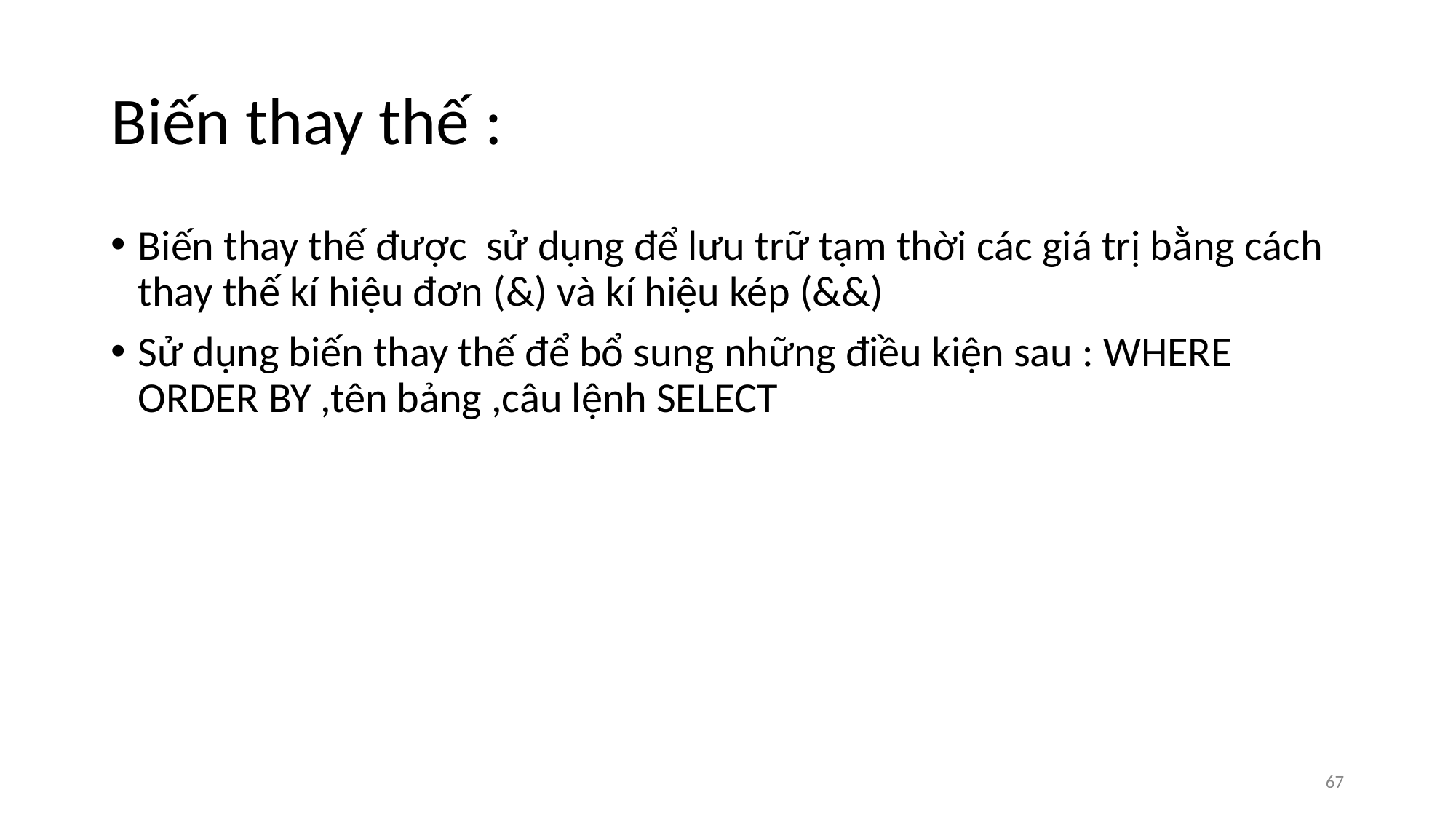

# Biến thay thế :
Biến thay thế được  sử dụng để lưu trữ tạm thời các giá trị bằng cách thay thế kí hiệu đơn (&) và kí hiệu kép (&&)
Sử dụng biến thay thế để bổ sung những điều kiện sau : WHERE ORDER BY ,tên bảng ,câu lệnh SELECT
67